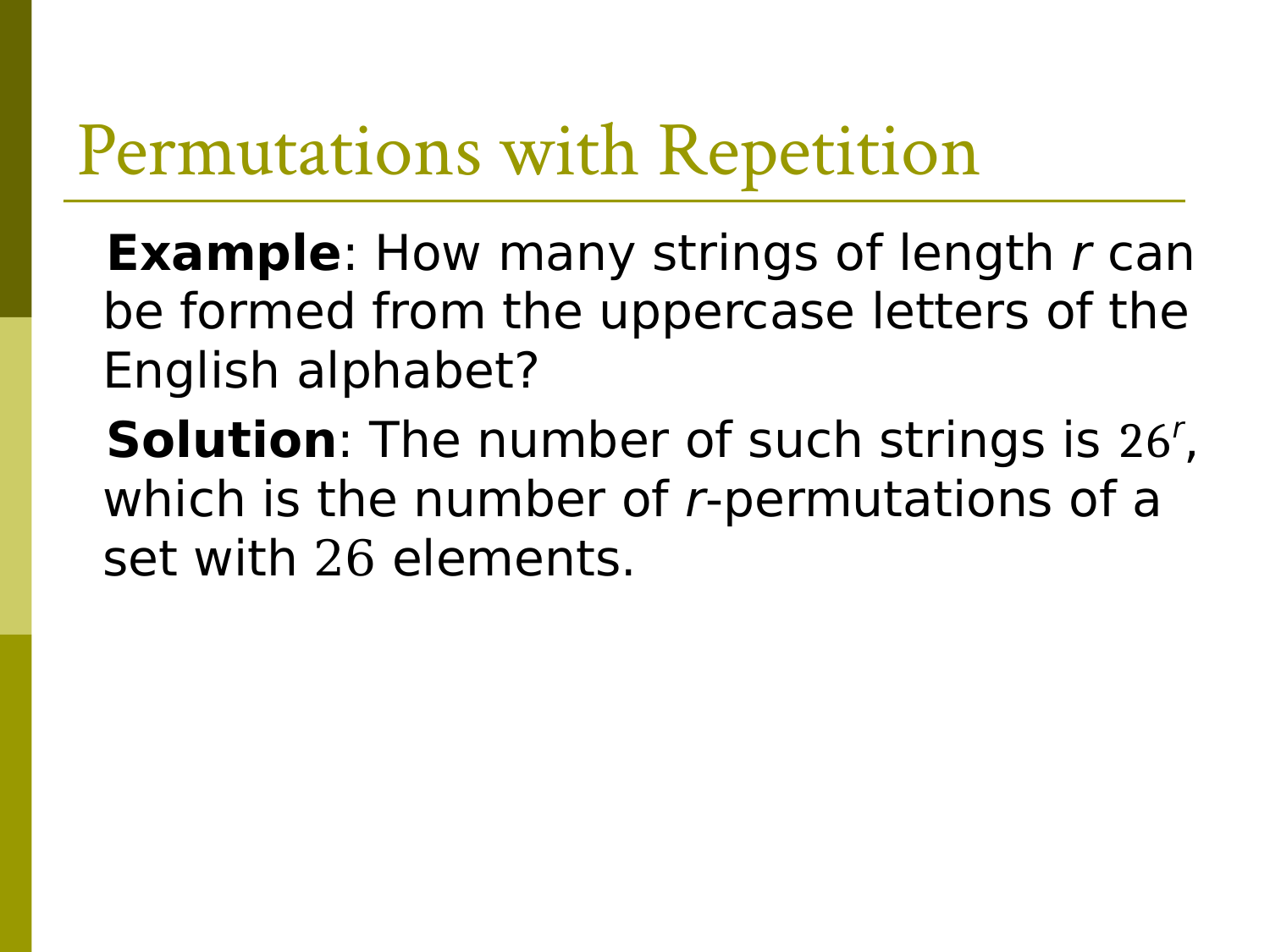

# Permutations with Repetition
   Example: How many strings of length r can be formed from the uppercase letters of the English alphabet?
   Solution: The number of such strings is 26r, which is the number of r-permutations of a set with 26 elements.